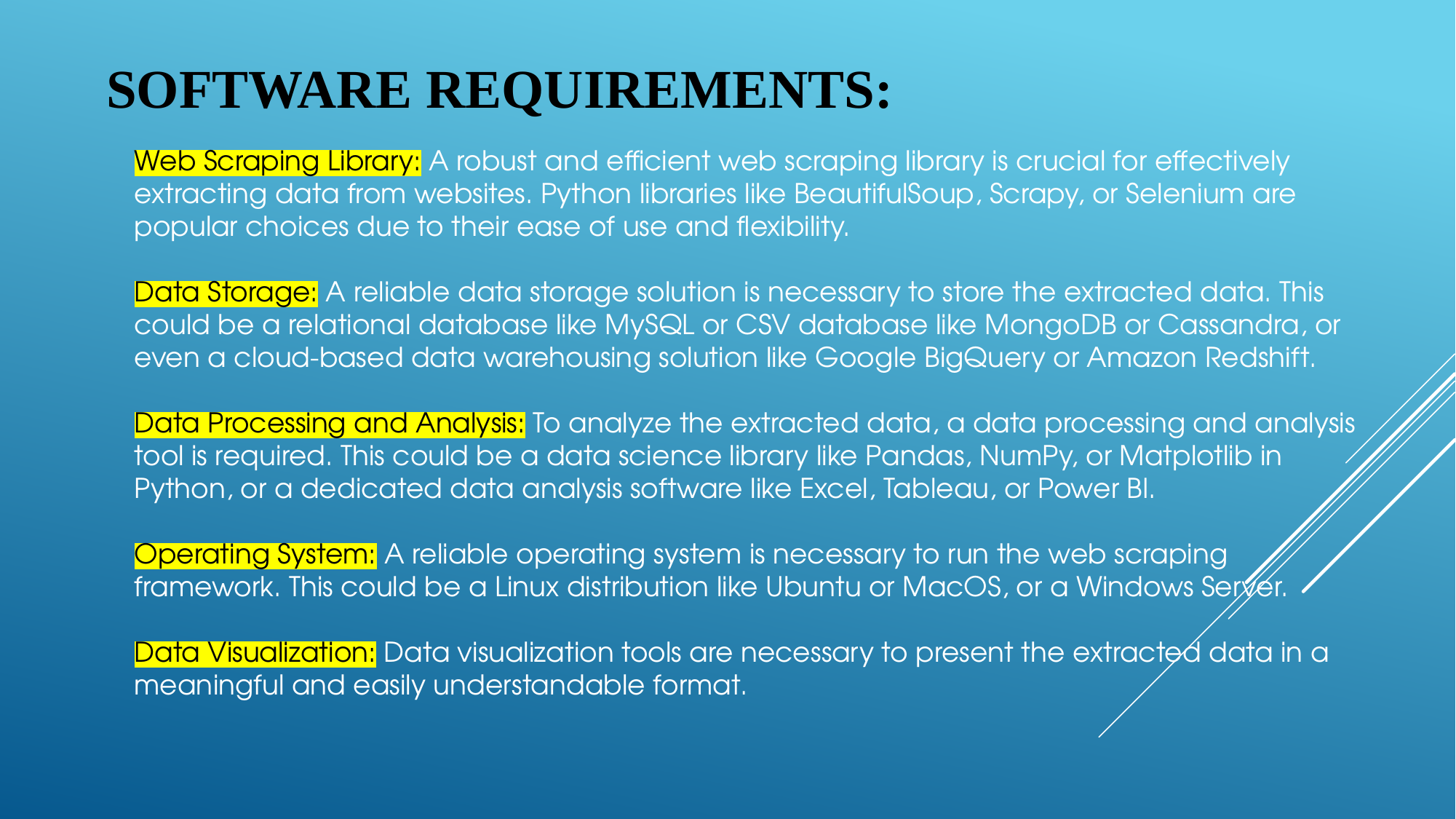

# SOFTWARE REQUIREMENTS:
Web Scraping Library: A robust and efficient web scraping library is crucial for effectively extracting data from websites. Python libraries like BeautifulSoup, Scrapy, or Selenium are popular choices due to their ease of use and flexibility.

Data Storage: A reliable data storage solution is necessary to store the extracted data. This could be a relational database like MySQL or CSV database like MongoDB or Cassandra, or even a cloud-based data warehousing solution like Google BigQuery or Amazon Redshift.

Data Processing and Analysis: To analyze the extracted data, a data processing and analysis tool is required. This could be a data science library like Pandas, NumPy, or Matplotlib in Python, or a dedicated data analysis software like Excel, Tableau, or Power BI.

Operating System: A reliable operating system is necessary to run the web scraping framework. This could be a Linux distribution like Ubuntu or MacOS, or a Windows Server.

Data Visualization: Data visualization tools are necessary to present the extracted data in a meaningful and easily understandable format.